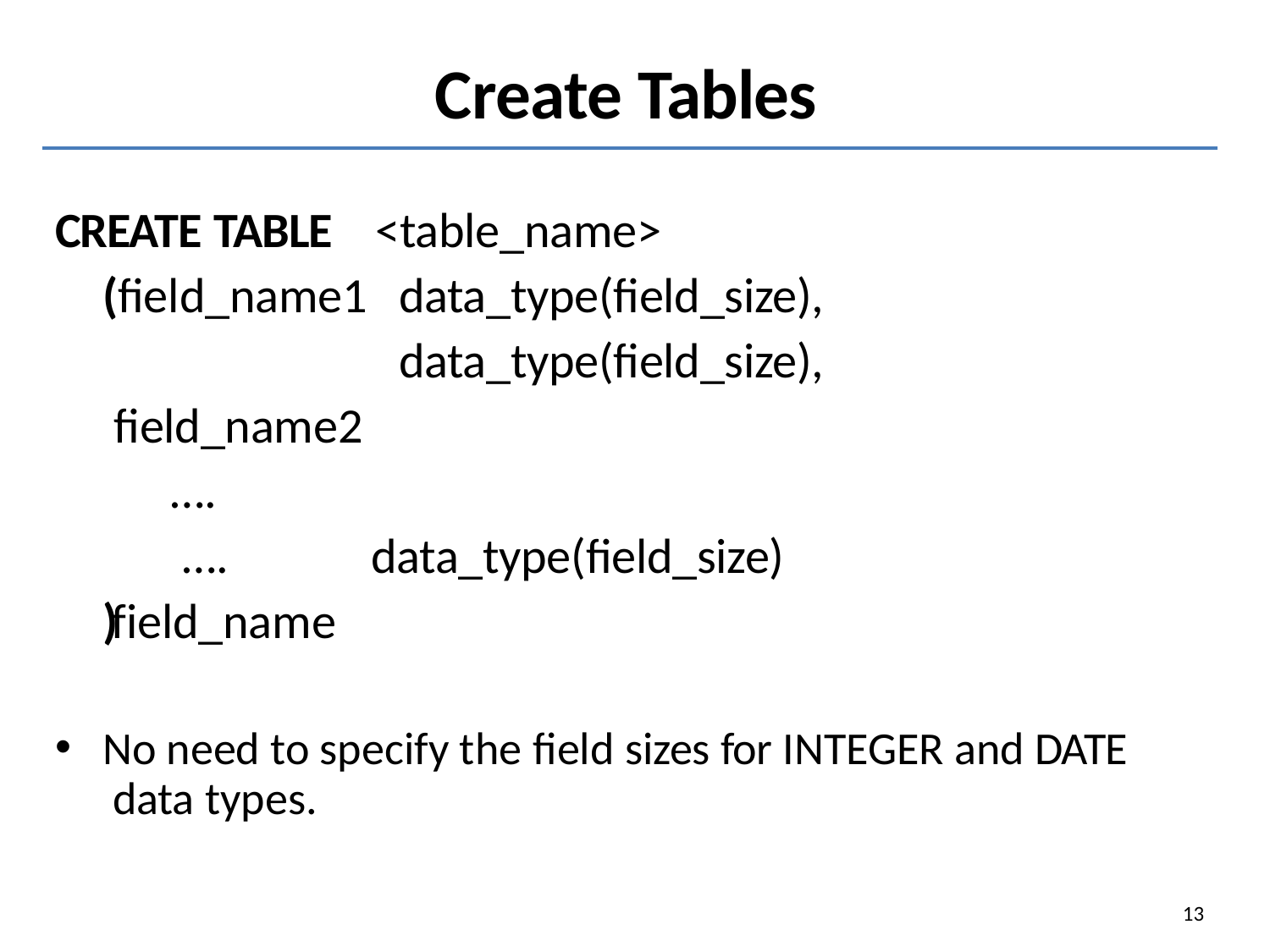

# Create Tables
CREATE TABLE
(field_name1  field_name2
….
….  field_name
<table_name>  data_type(field_size),  data_type(field_size),
data_type(field_size)
)

No need to specify the field sizes for INTEGER and DATE  data types.
13